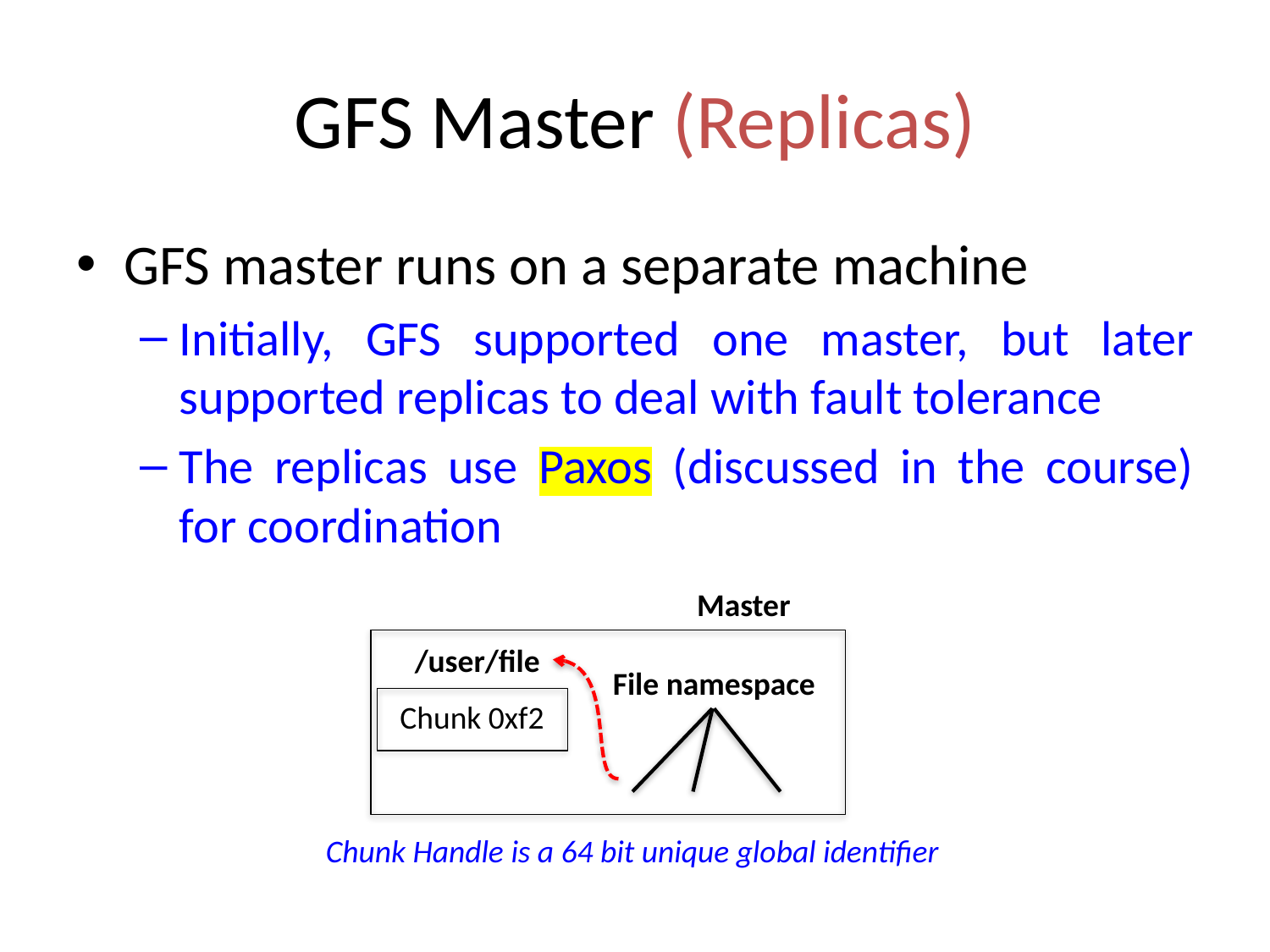

# GFS Master (Replicas)
GFS master runs on a separate machine
Initially, GFS supported one master, but later supported replicas to deal with fault tolerance
The replicas use Paxos (discussed in the course) for coordination
Master

/user/file
File namespace

Chunk 0xf2
Chunk Handle is a 64 bit unique global identifier